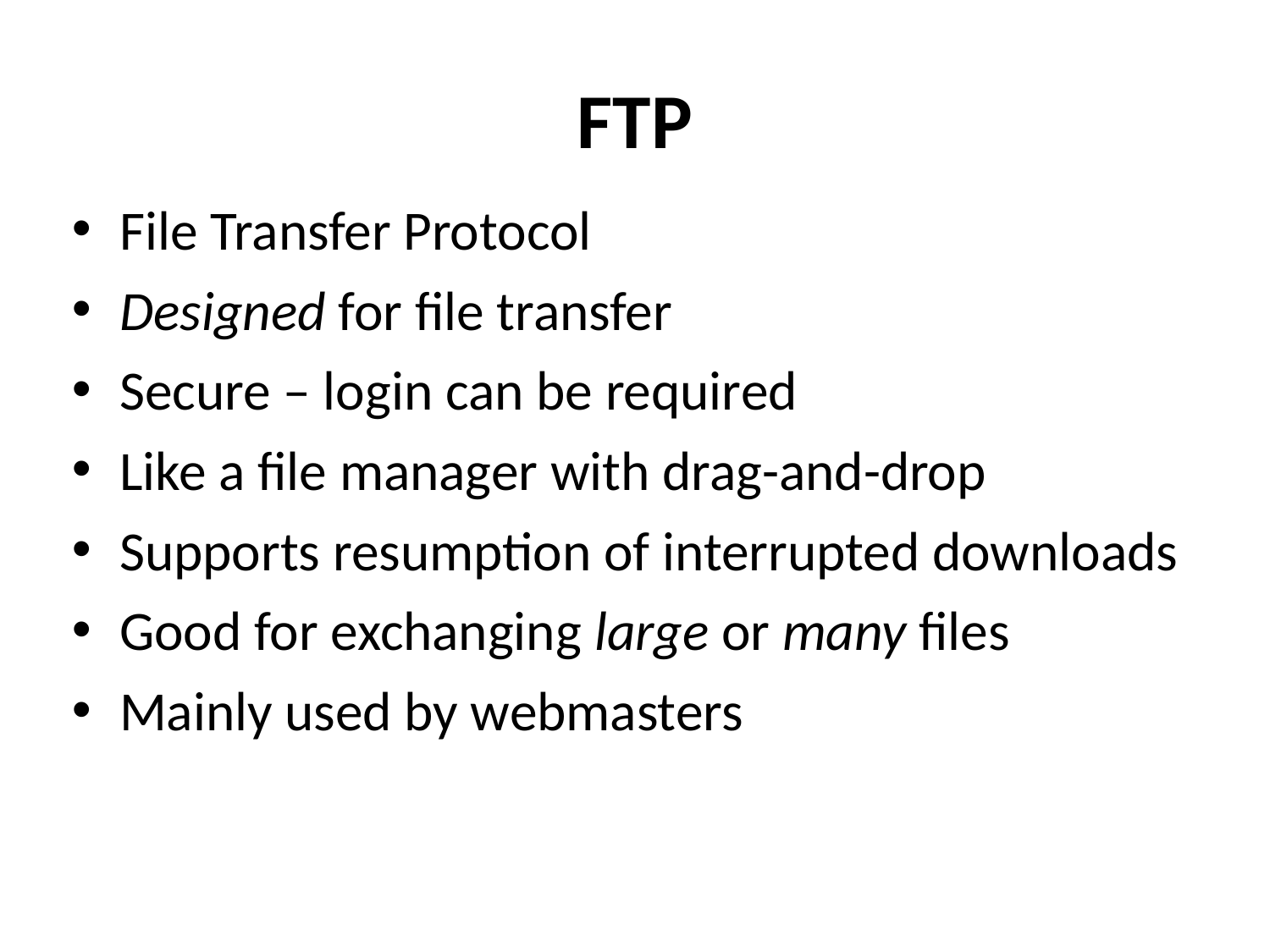

# FTP
File Transfer Protocol
Designed for file transfer
Secure – login can be required
Like a file manager with drag-and-drop
Supports resumption of interrupted downloads
Good for exchanging large or many files
Mainly used by webmasters